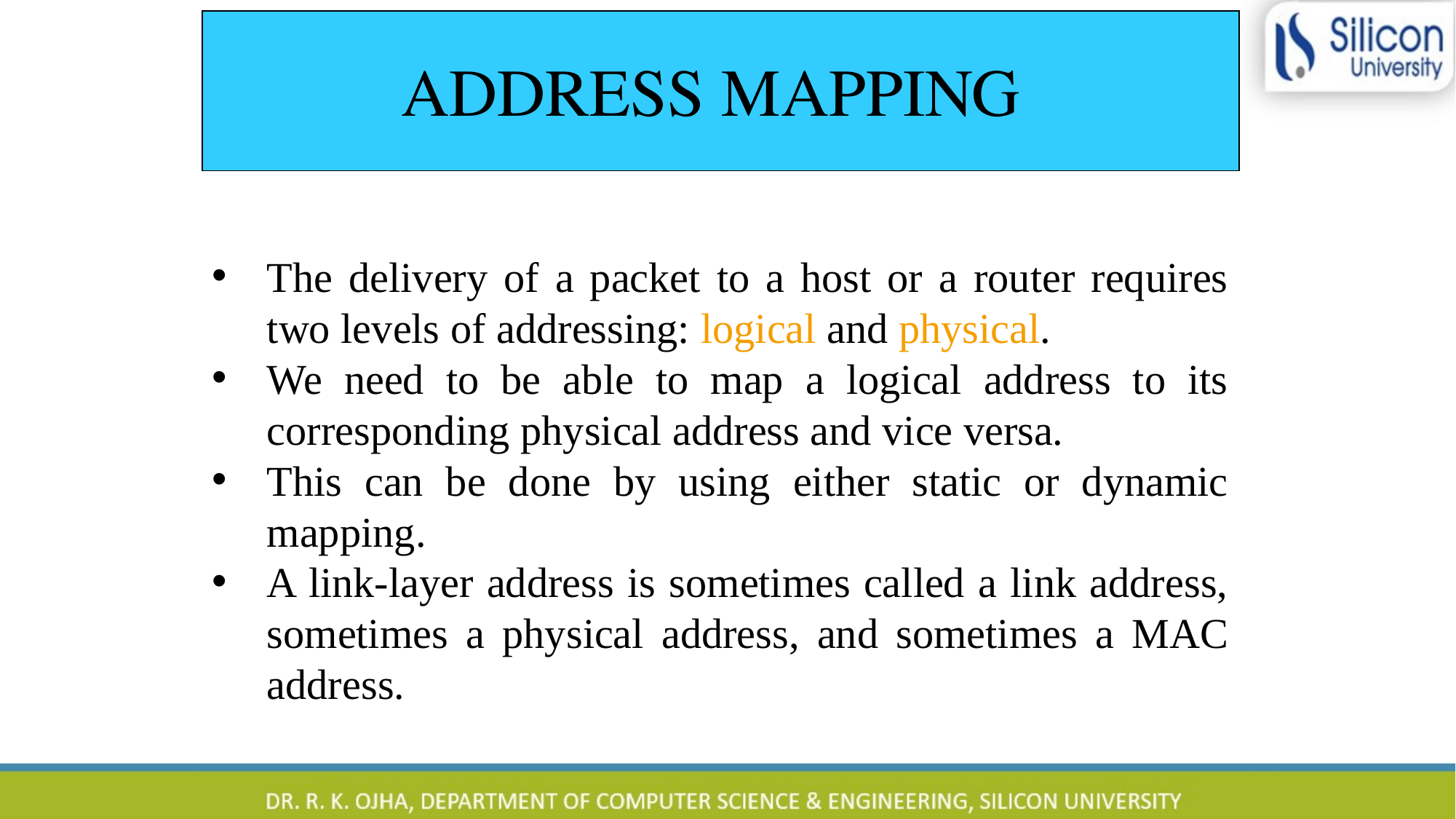

ADDRESS MAPPING
The delivery of a packet to a host or a router requires two levels of addressing: logical and physical.
We need to be able to map a logical address to its corresponding physical address and vice versa.
This can be done by using either static or dynamic mapping.
A link-layer address is sometimes called a link address, sometimes a physical address, and sometimes a MAC address.

3